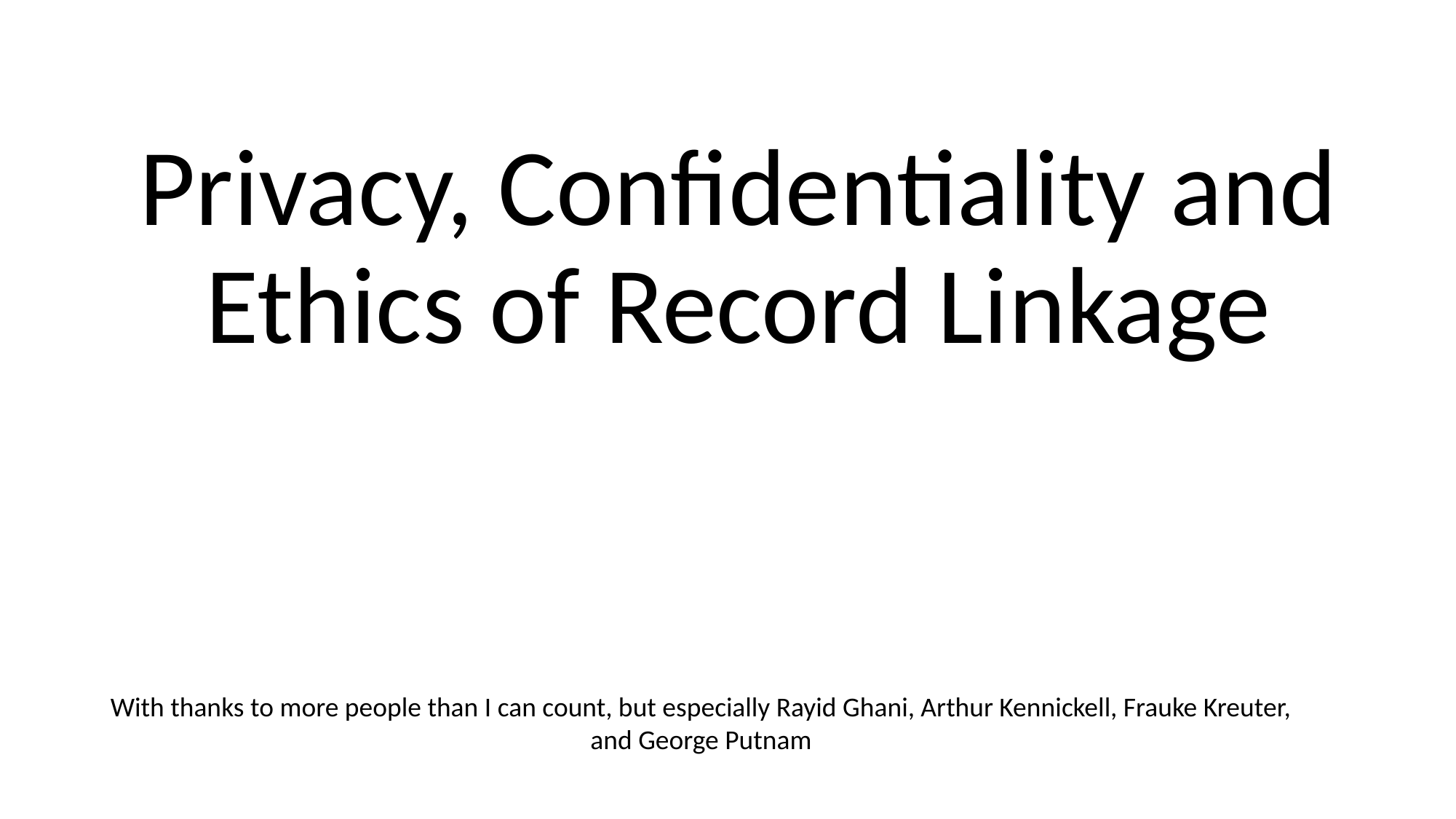

# Privacy, Confidentiality and Ethics of Record Linkage

With thanks to more people than I can count, but especially Rayid Ghani, Arthur Kennickell, Frauke Kreuter, and George Putnam